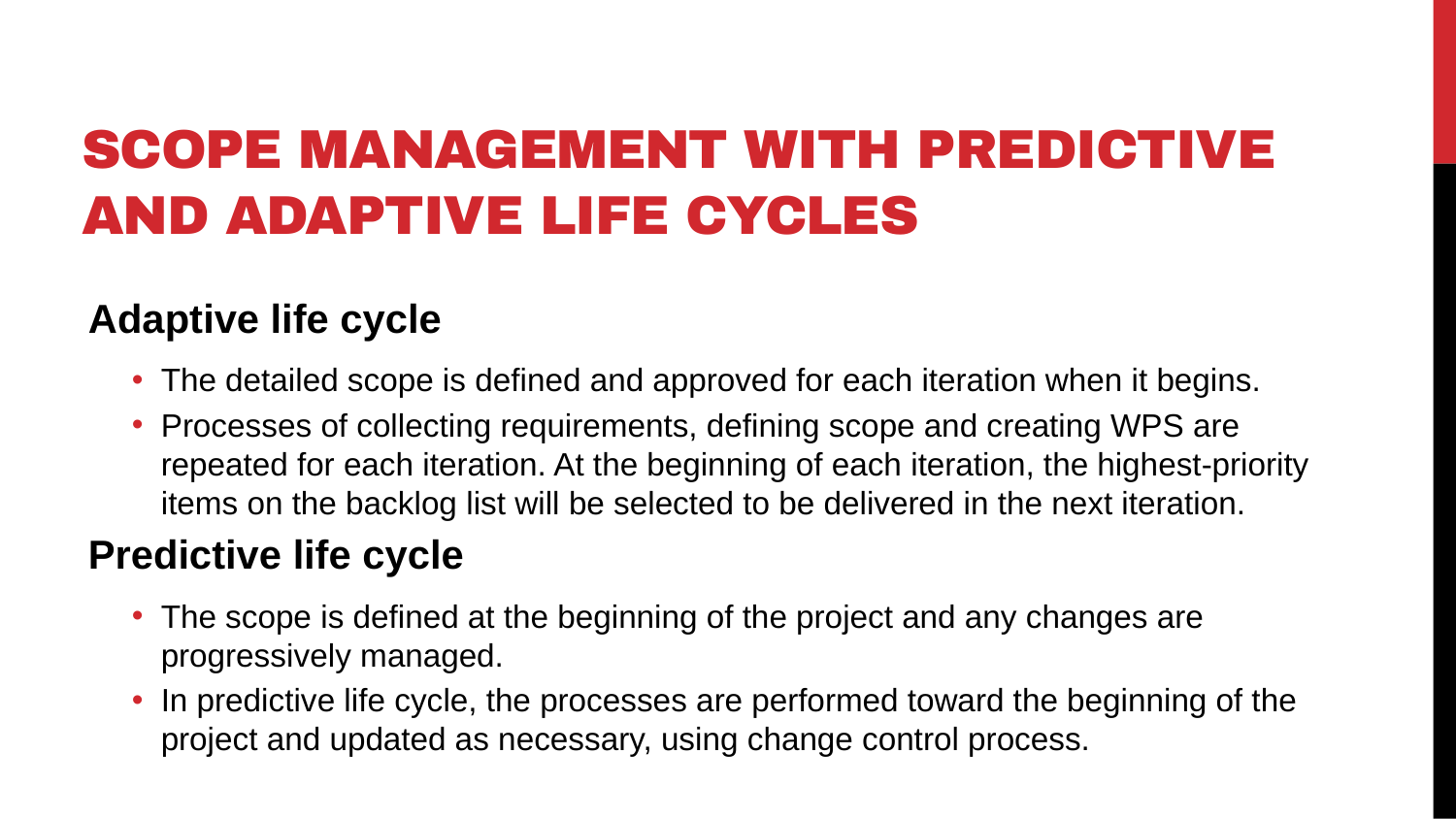

# Scope management with predictive and adaptive life cycles
Adaptive life cycle
The detailed scope is defined and approved for each iteration when it begins.
Processes of collecting requirements, defining scope and creating WPS are repeated for each iteration. At the beginning of each iteration, the highest-priority items on the backlog list will be selected to be delivered in the next iteration.
Predictive life cycle
The scope is defined at the beginning of the project and any changes are progressively managed.
In predictive life cycle, the processes are performed toward the beginning of the project and updated as necessary, using change control process.